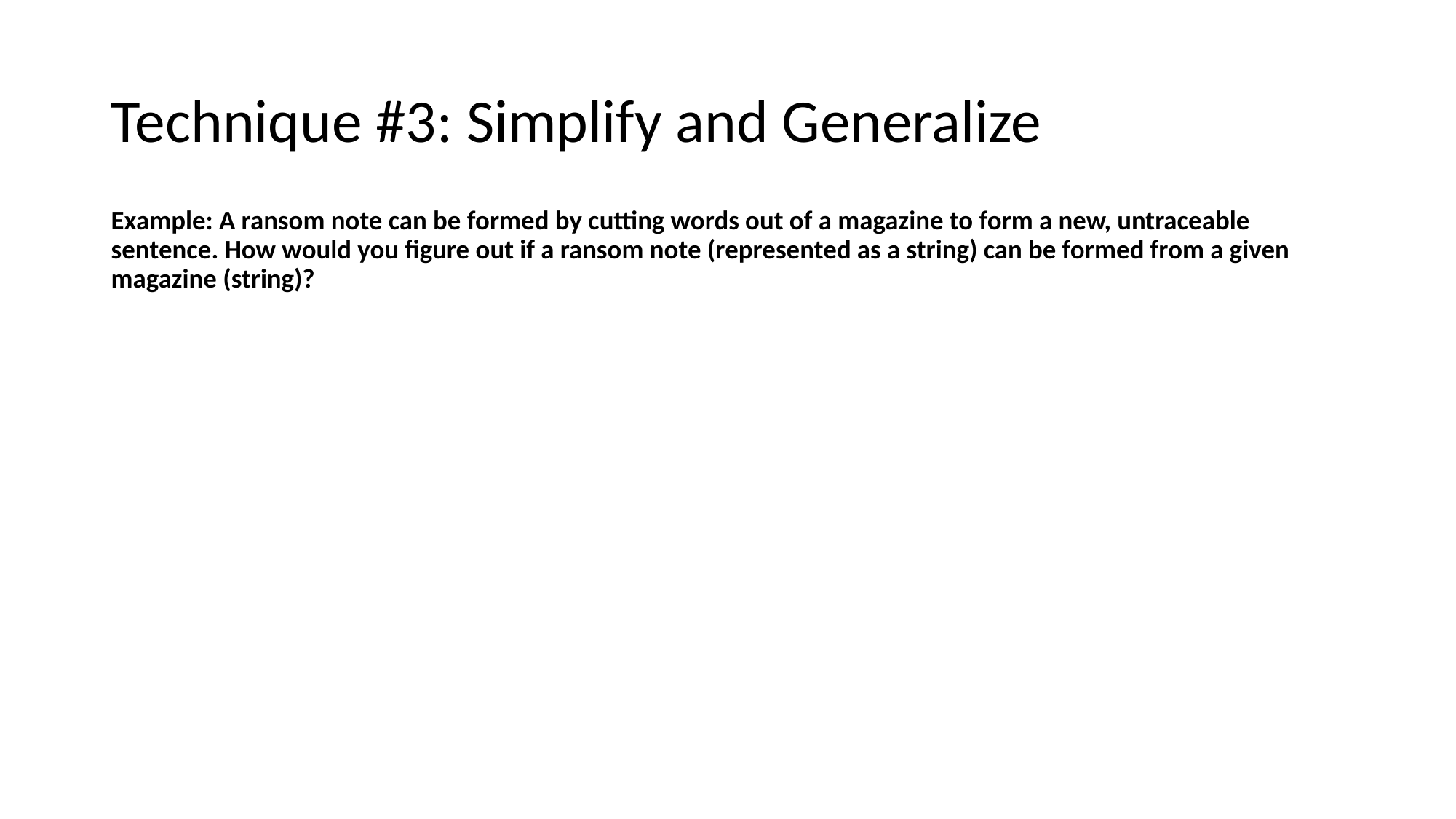

# Technique #3: Simplify and Generalize
Example: A ransom note can be formed by cutting words out of a magazine to form a new, untraceable sentence. How would you figure out if a ransom note (represented as a string) can be formed from a given magazine (string)?